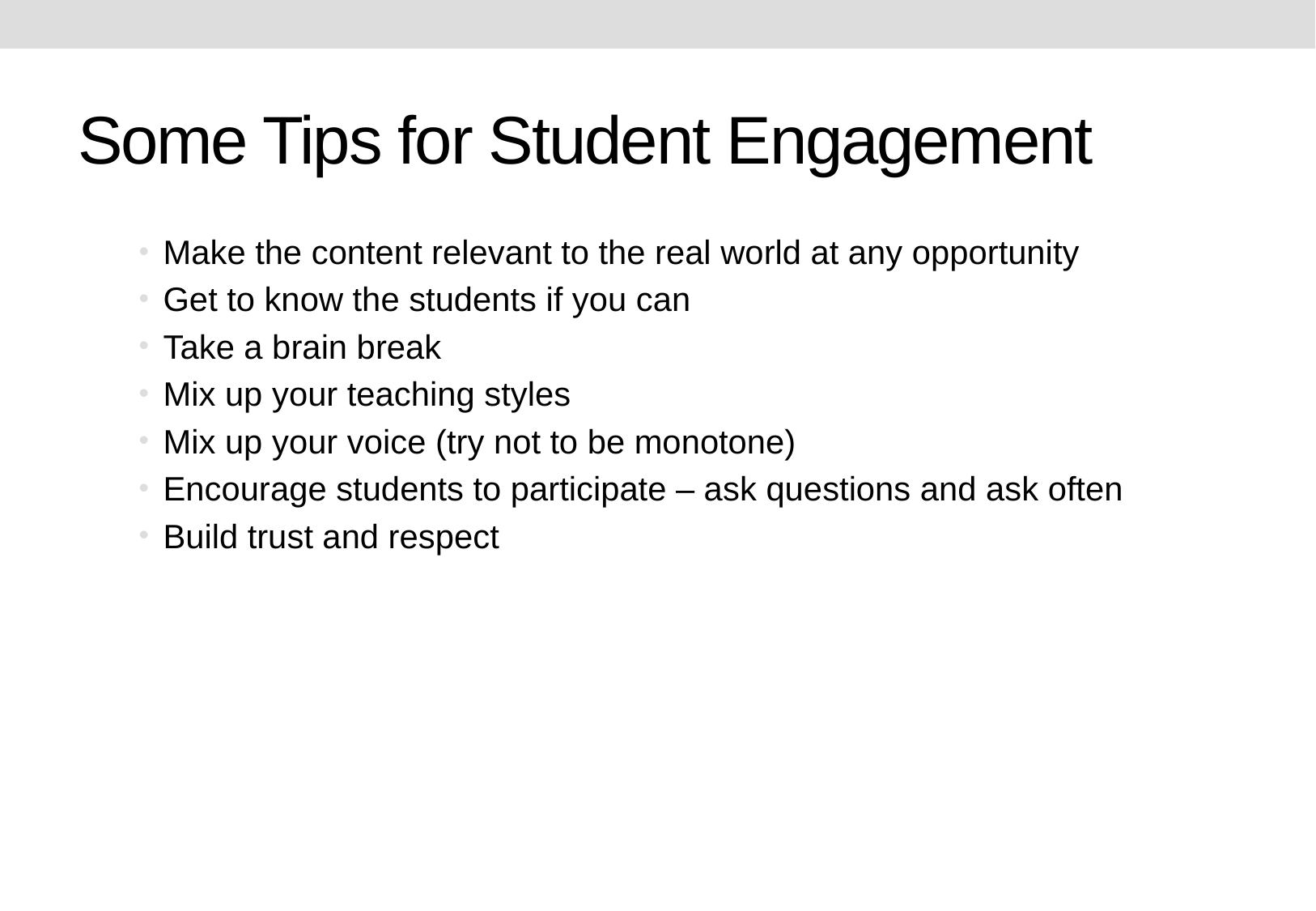

# Some Tips for Student Engagement
Make the content relevant to the real world at any opportunity
Get to know the students if you can
Take a brain break
Mix up your teaching styles
Mix up your voice (try not to be monotone)
Encourage students to participate – ask questions and ask often
Build trust and respect